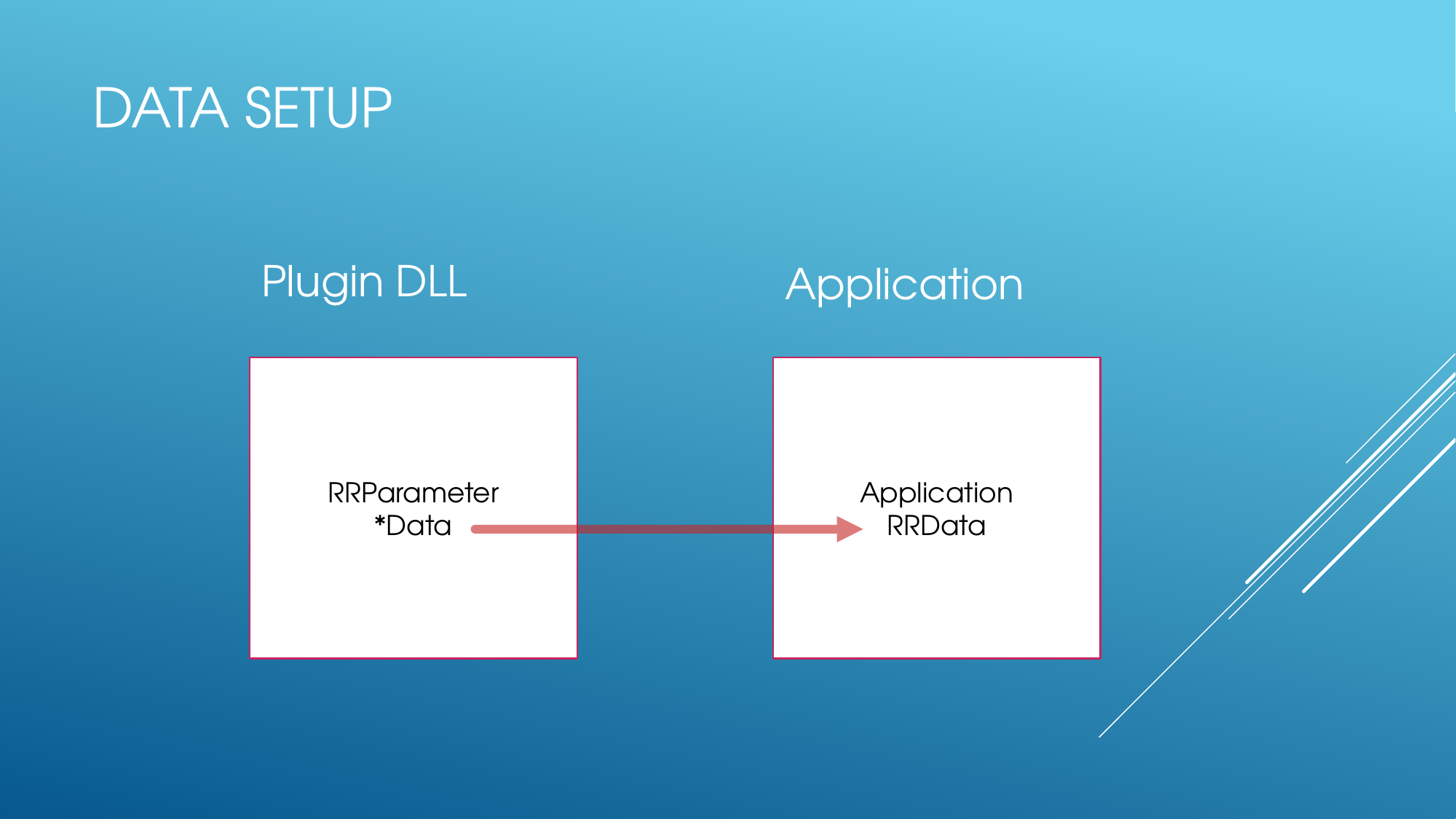

# Data setup
Plugin DLL
Application
Application
RRData
RRParameter
*Data